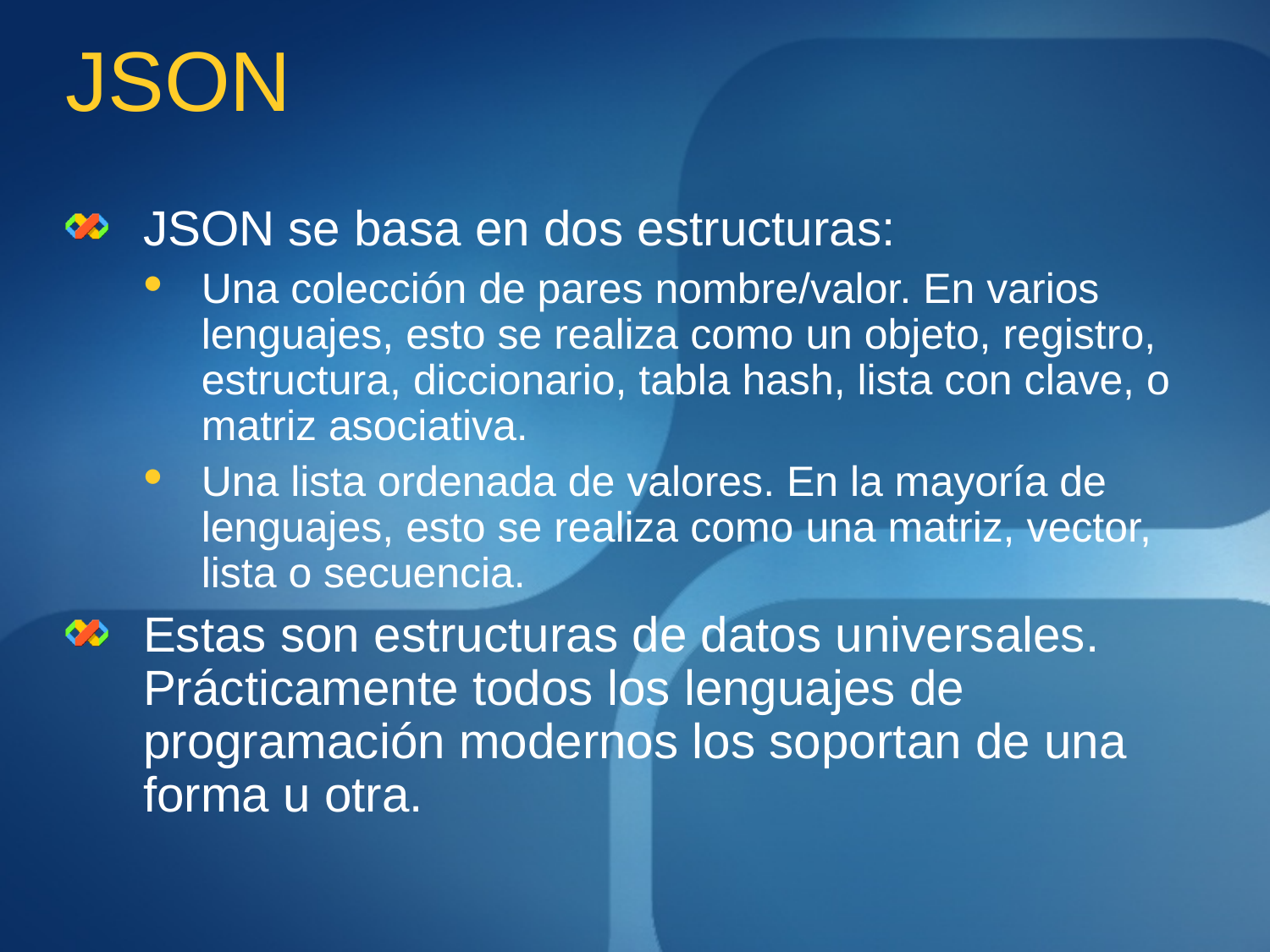

# JSON
JSON se basa en dos estructuras:
Una colección de pares nombre/valor. En varios lenguajes, esto se realiza como un objeto, registro, estructura, diccionario, tabla hash, lista con clave, o matriz asociativa.
Una lista ordenada de valores. En la mayoría de lenguajes, esto se realiza como una matriz, vector, lista o secuencia.
Estas son estructuras de datos universales. Prácticamente todos los lenguajes de programación modernos los soportan de una forma u otra.